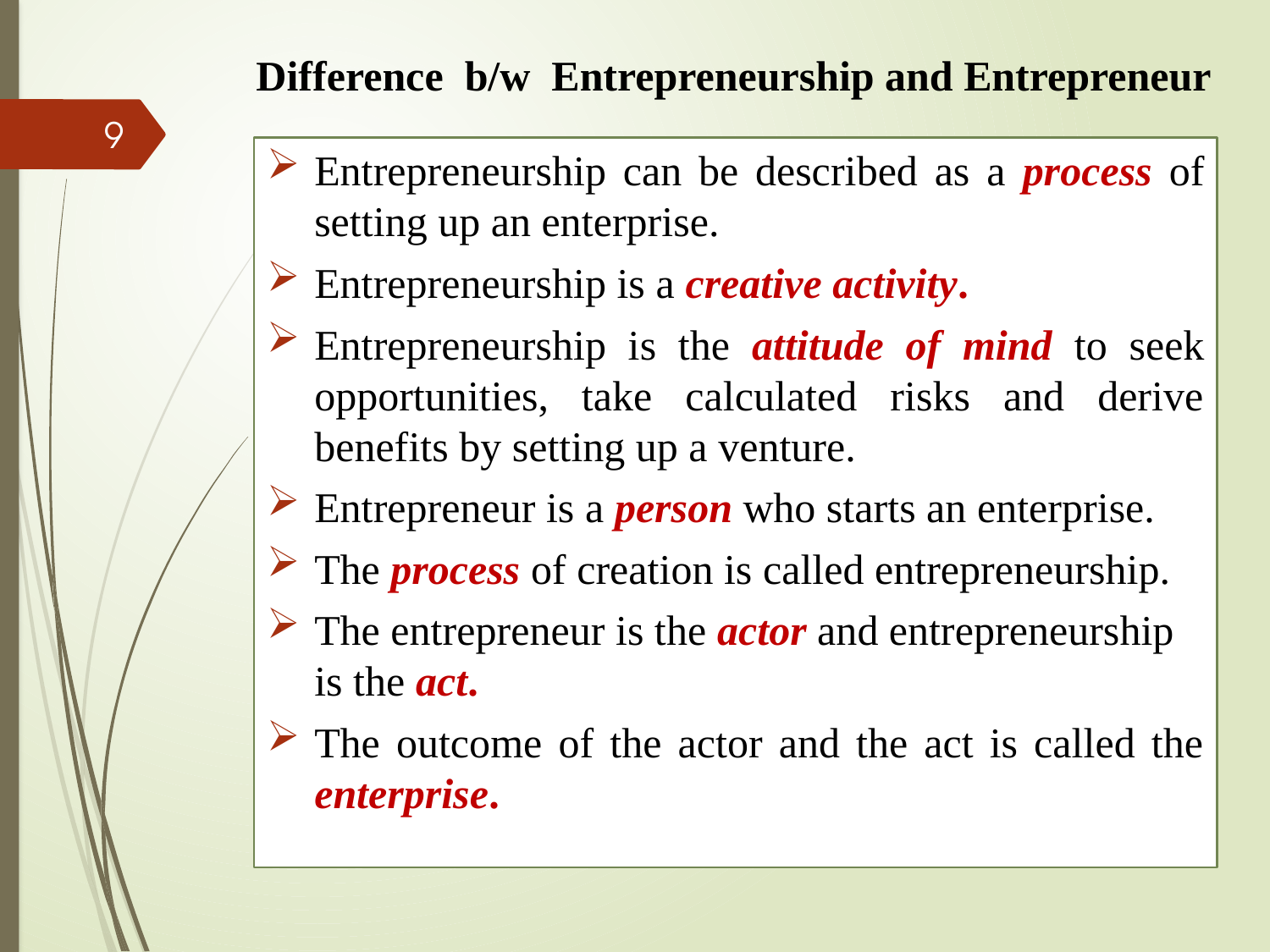

# Difference  b/w  Entrepreneurship and Entrepreneur
9
Entrepreneurship can be described as a process of setting up an enterprise.
Entrepreneurship is a creative activity.
Entrepreneurship is the attitude of mind to seek opportunities, take calculated risks and derive benefits by setting up a venture.
Entrepreneur is a person who starts an enterprise.
The process of creation is called entrepreneurship.
The entrepreneur is the actor and entrepreneurship  is the act.
The outcome of the actor and the act is called the enterprise.